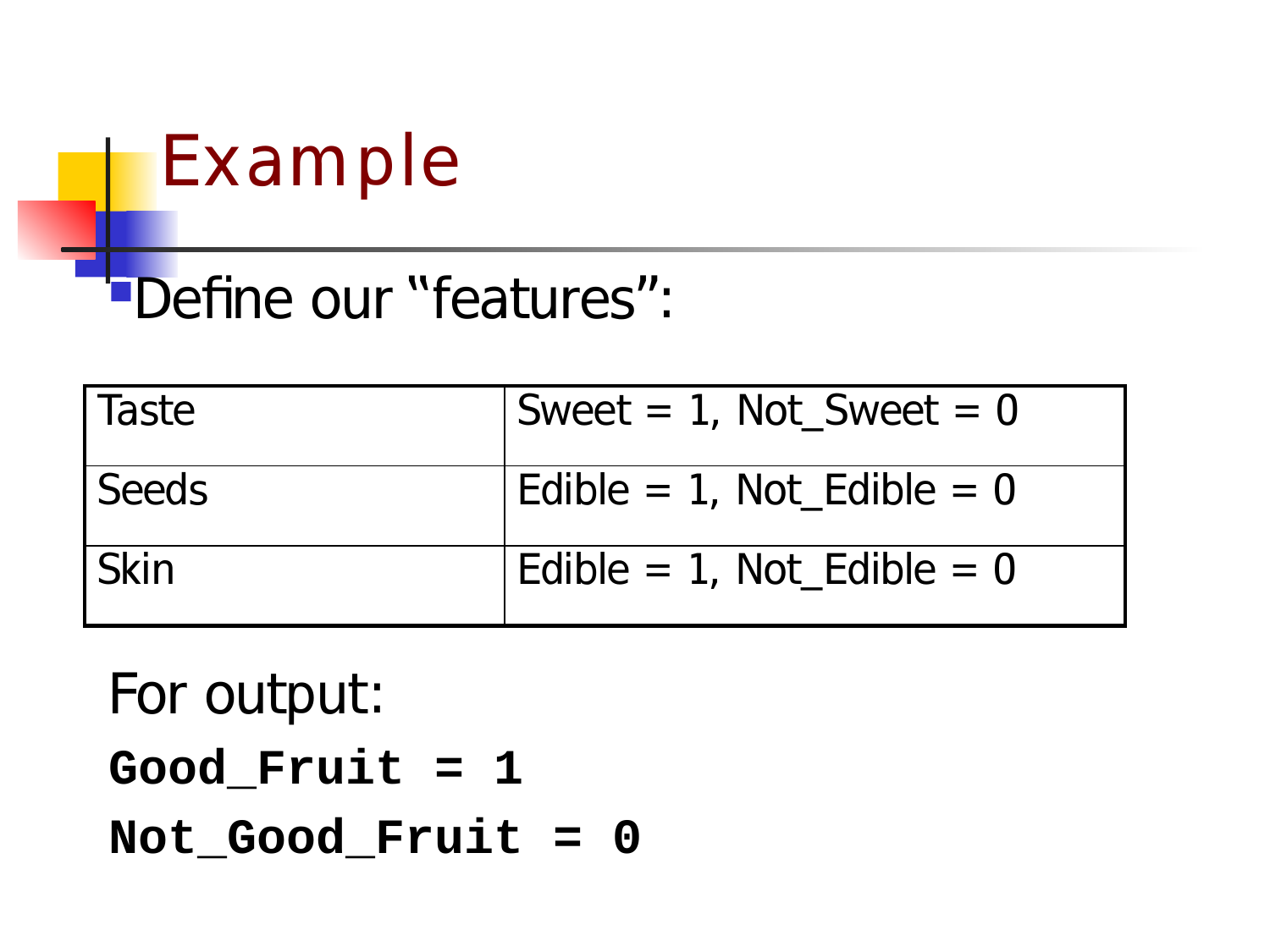

Example
Define our “features”:

For output:
Good_Fruit = 1
Not_Good_Fruit = 0
| Taste | Sweet = 1, Not\_Sweet = 0 |
| --- | --- |
| Seeds | Edible = 1, Not\_Edible = 0 |
| Skin | Edible = 1, Not\_Edible = 0 |